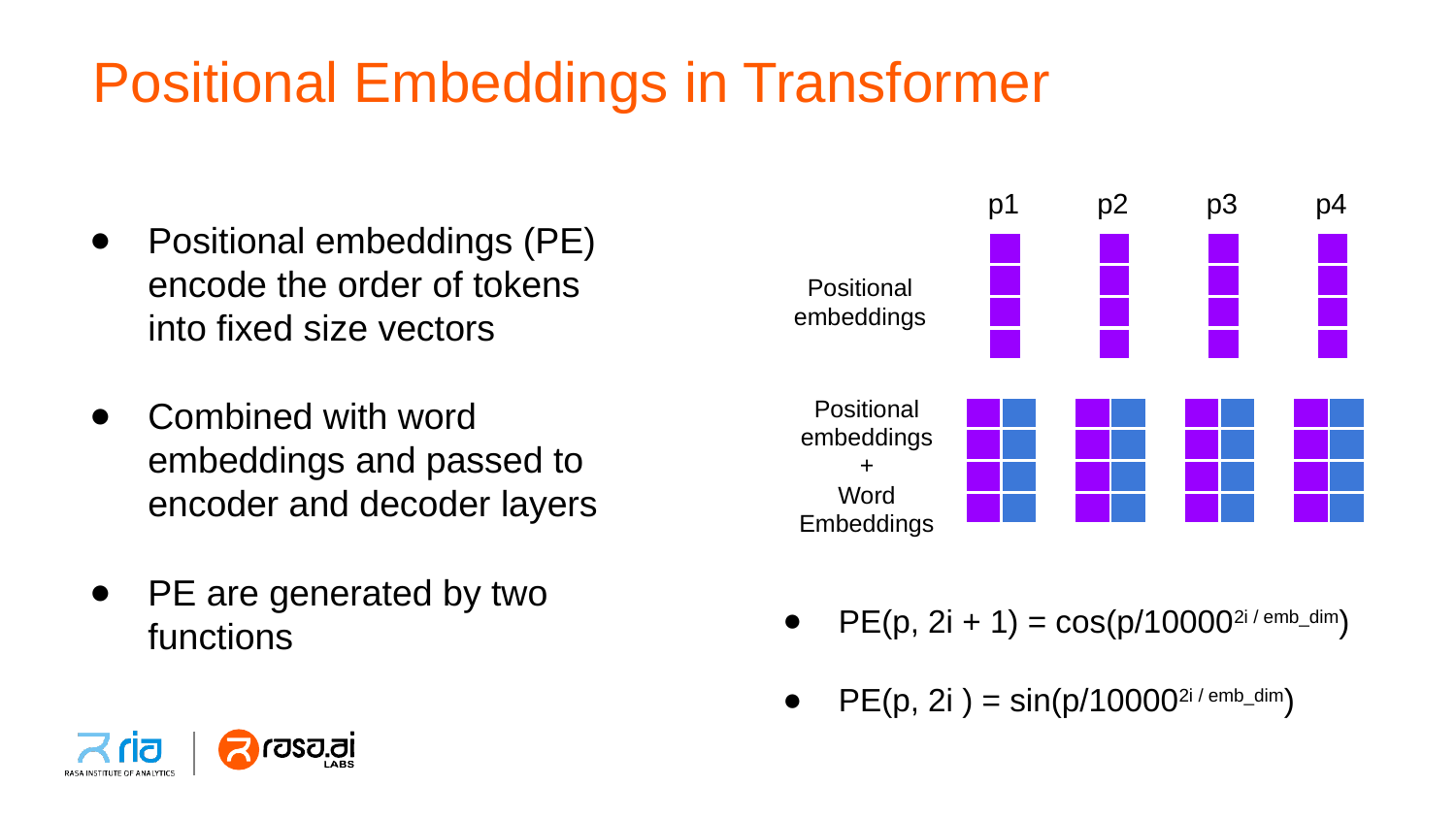

# Positional Embeddings in Transformer
p1
p2
p3
p4
Positional embeddings (PE) encode the order of tokens into ﬁxed size vectors

Positional embeddings
Positional embeddings
+
Word Embeddings
Combined with word embeddings and passed to encoder and decoder layers
|  |  |
| --- | --- |
|  |  |
|  |  |
|  |  |
|  |  |
| --- | --- |
|  |  |
|  |  |
|  |  |
|  |  |
| --- | --- |
|  |  |
|  |  |
|  |  |
|  |  |
| --- | --- |
|  |  |
|  |  |
|  |  |
PE are generated by two functions
PE(p, 2i + 1) = cos(p/100002i / emb_dim)
PE(p, 2i ) = sin(p/100002i / emb_dim)